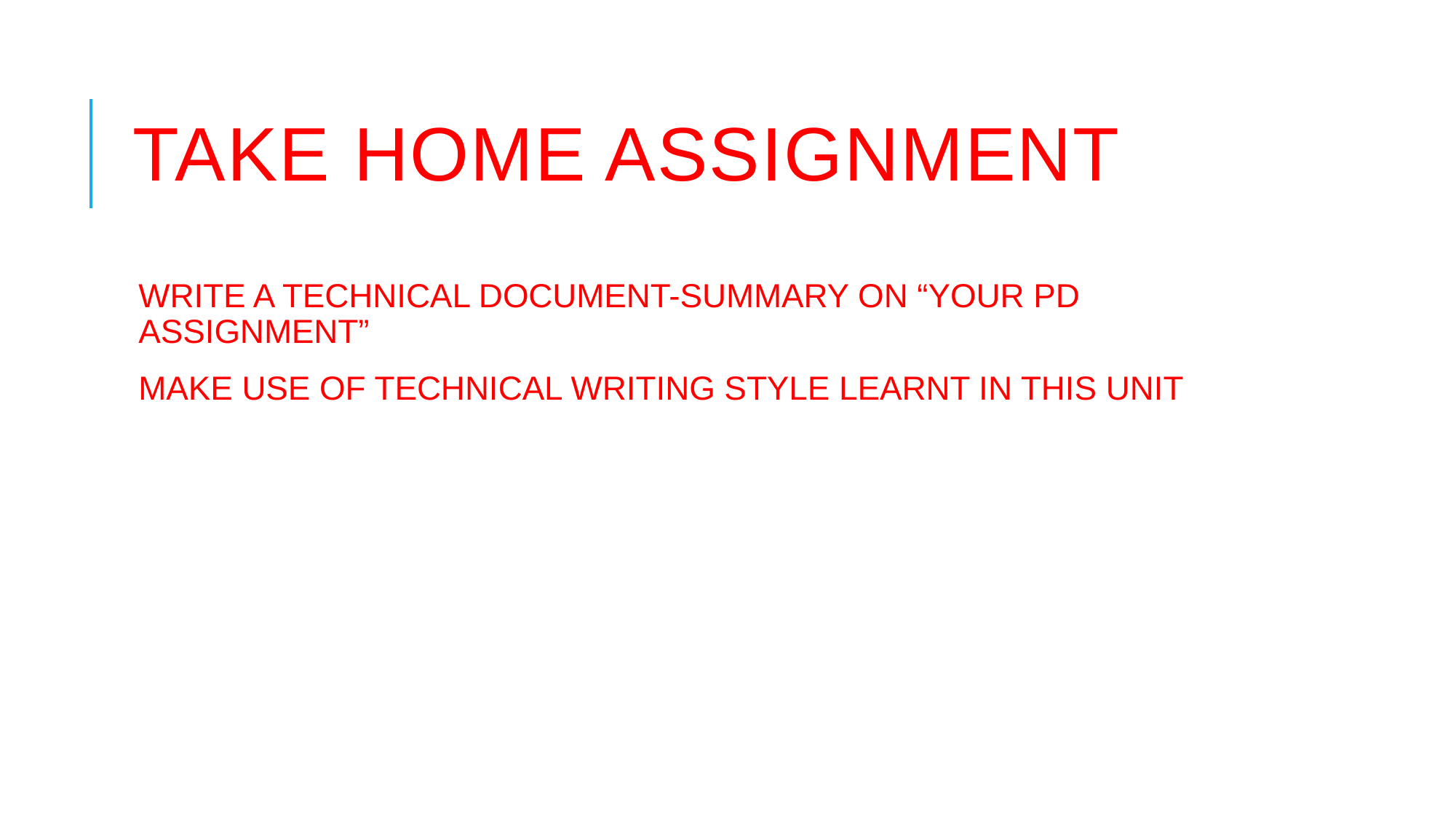

# TAKE HOME ASSIGNMENT
WRITE A TECHNICAL DOCUMENT-SUMMARY ON “YOUR PD ASSIGNMENT”
MAKE USE OF TECHNICAL WRITING STYLE LEARNT IN THIS UNIT